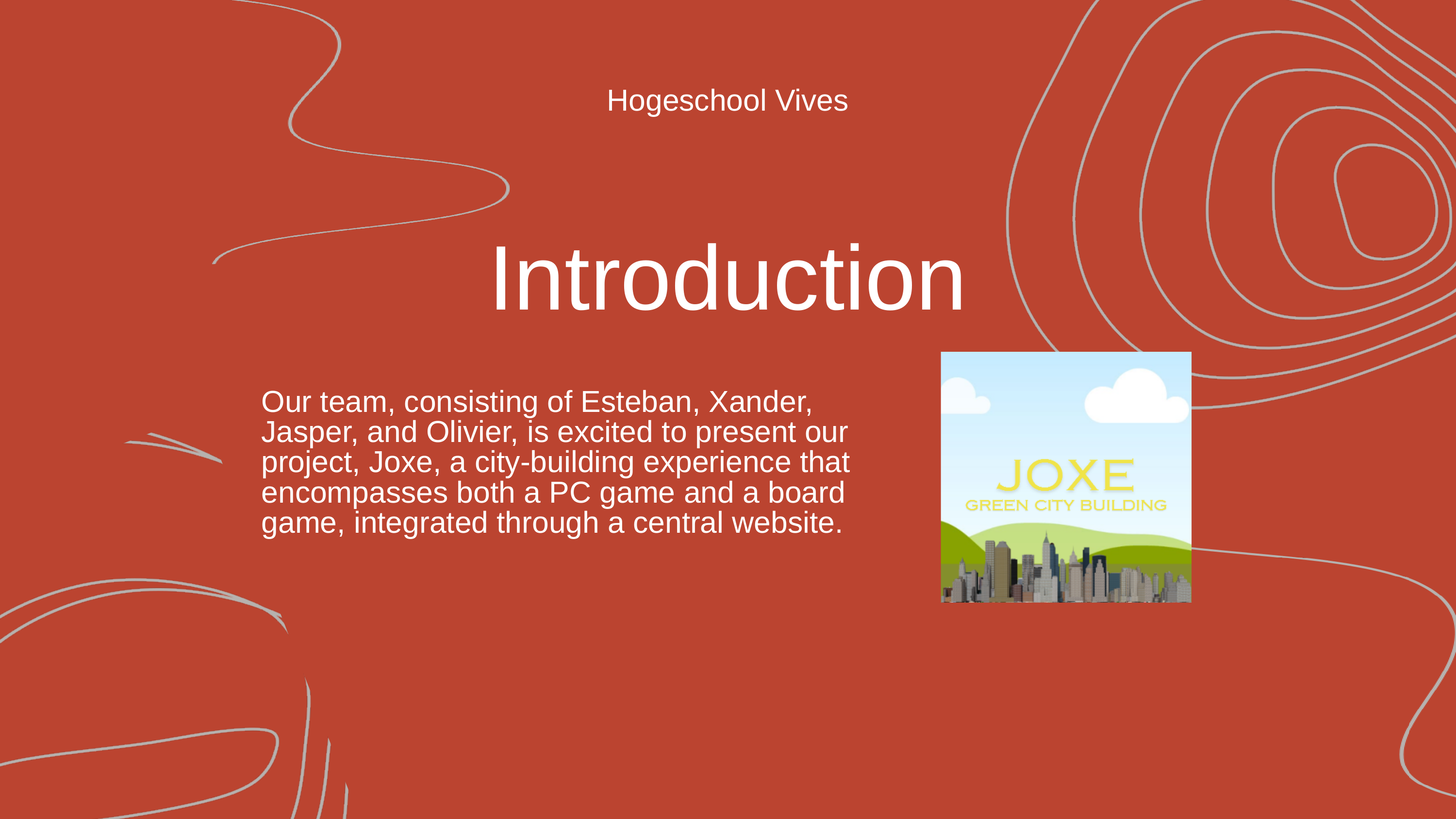

Hogeschool Vives
Introduction

Our team, consisting of Esteban, Xander, Jasper, and Olivier, is excited to present our project, Joxe, a city-building experience that encompasses both a PC game and a board game, integrated through a central website.